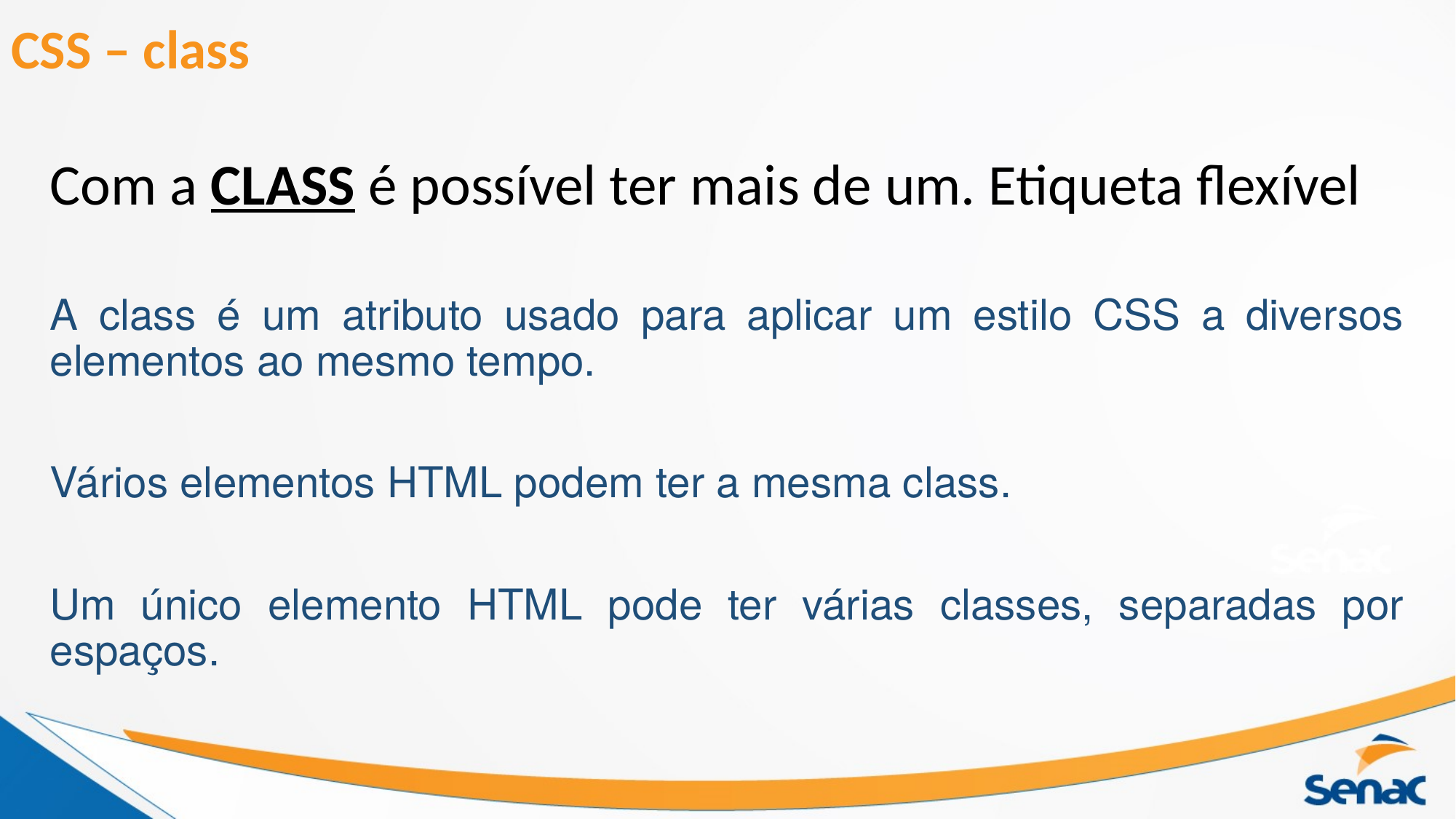

# CSS – class
Com a CLASS é possível ter mais de um. Etiqueta flexível

A class é um atributo usado para aplicar um estilo CSS a diversos elementos ao mesmo tempo.

Vários elementos HTML podem ter a mesma class.

Um único elemento HTML pode ter várias classes, separadas por espaços.